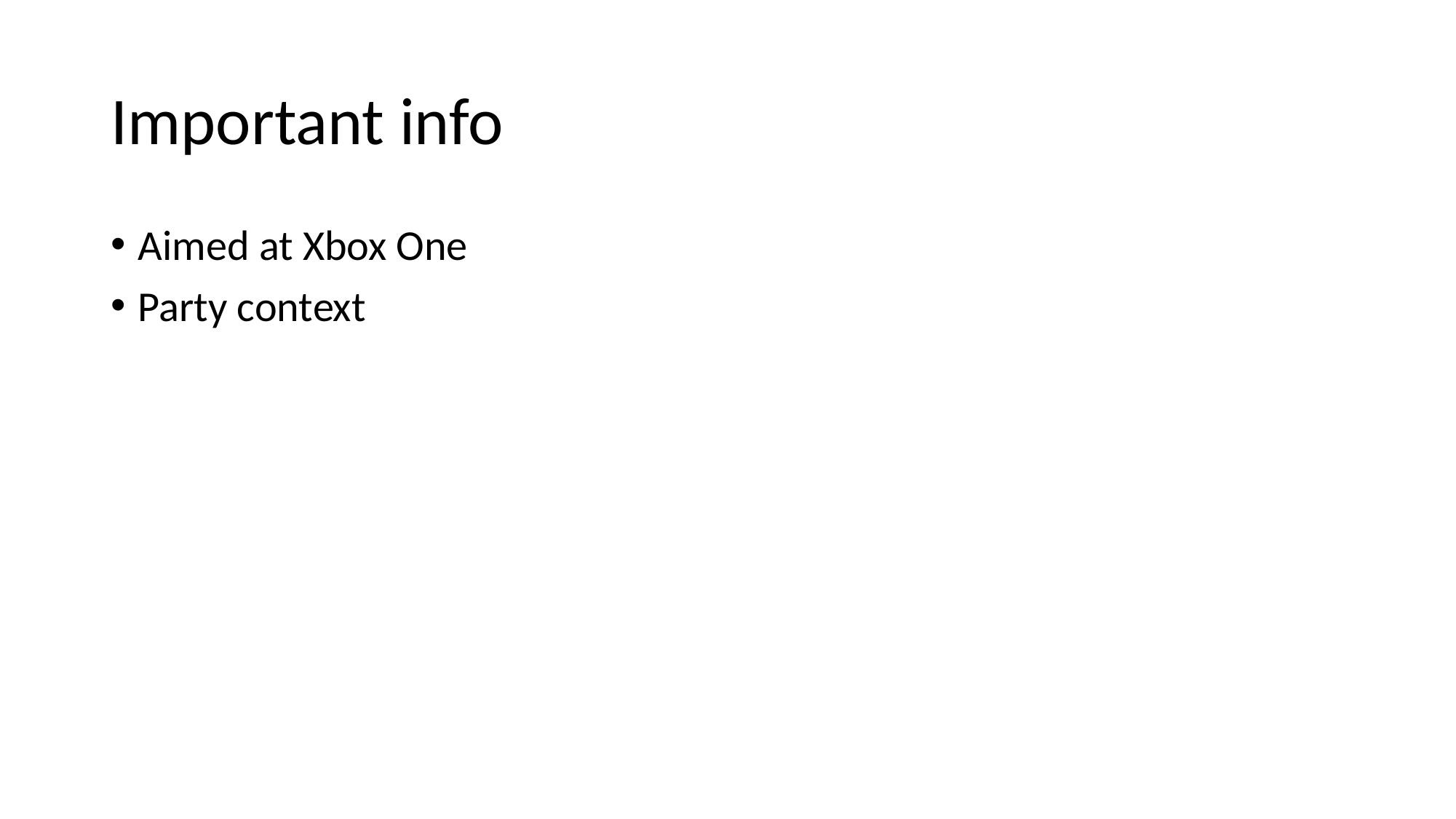

# Important info
Aimed at Xbox One
Party context